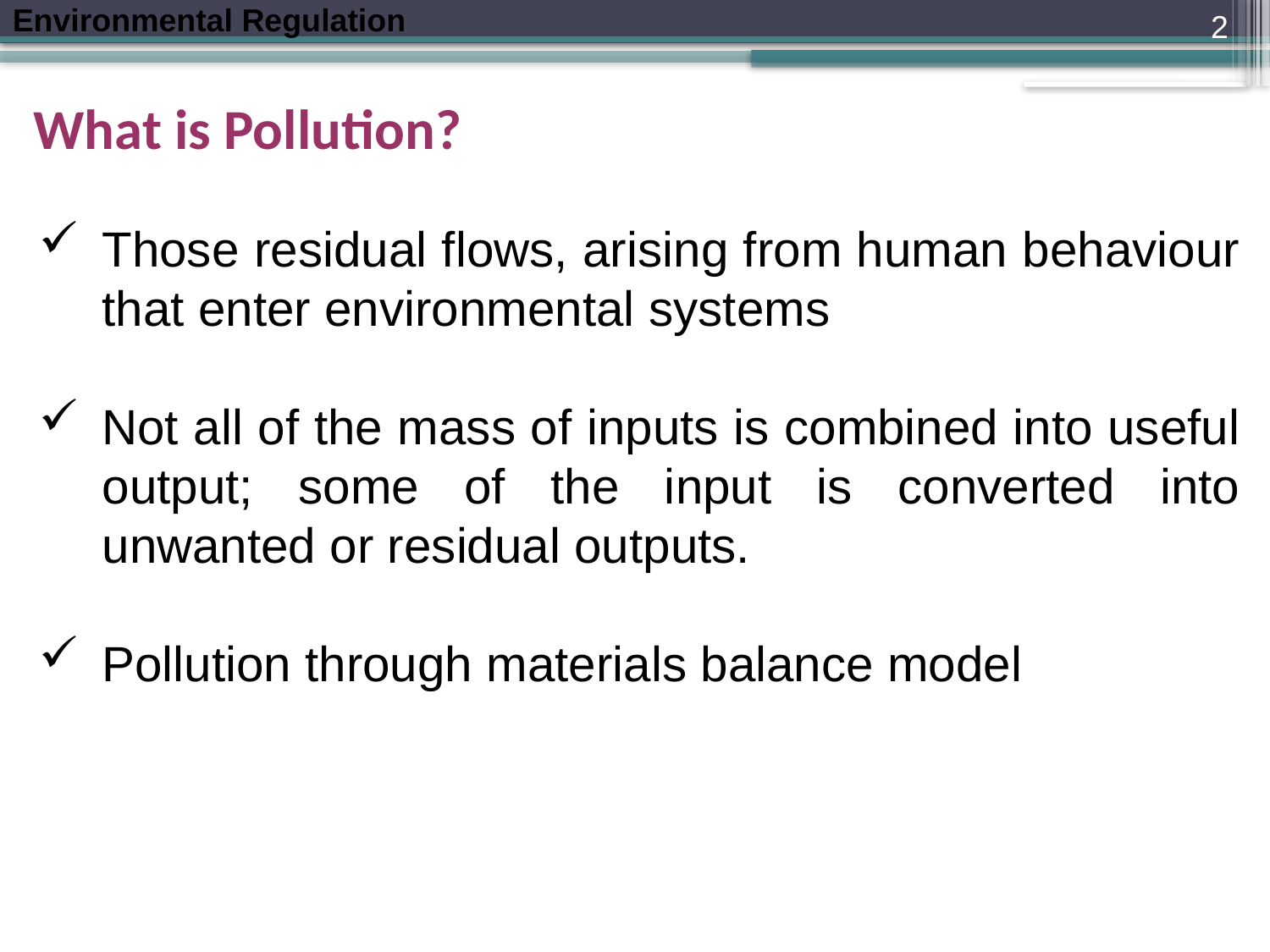

2
What is Pollution?
Those residual flows, arising from human behaviour that enter environmental systems

Not all of the mass of inputs is combined into useful output; some of the input is converted into unwanted or residual outputs.

Pollution through materials balance model